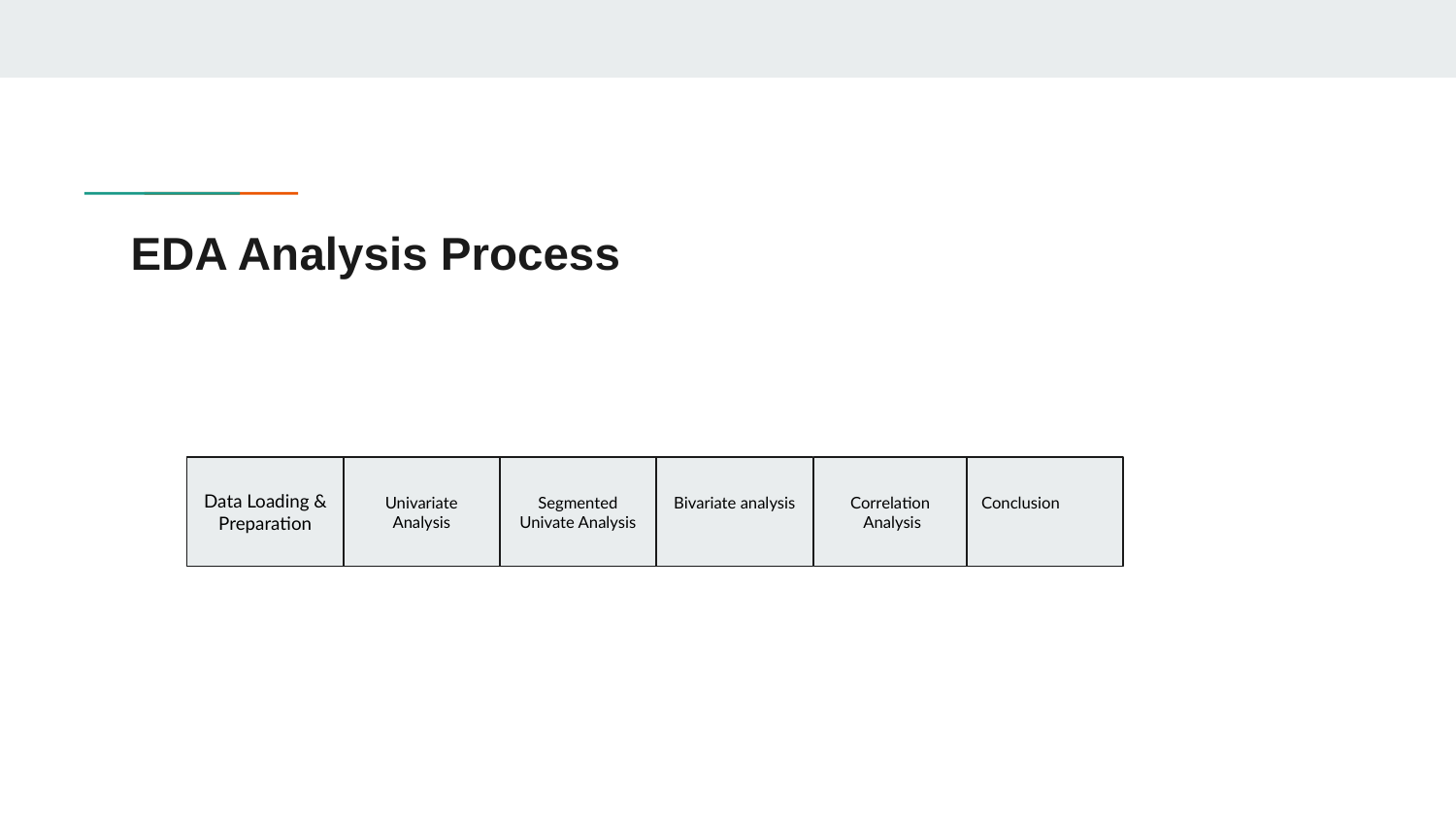

# EDA Analysis Process
Data Loading & Preparation
Univariate Analysis
Segmented Univate Analysis
Bivariate analysis
Correlation  Analysis
Conclusion